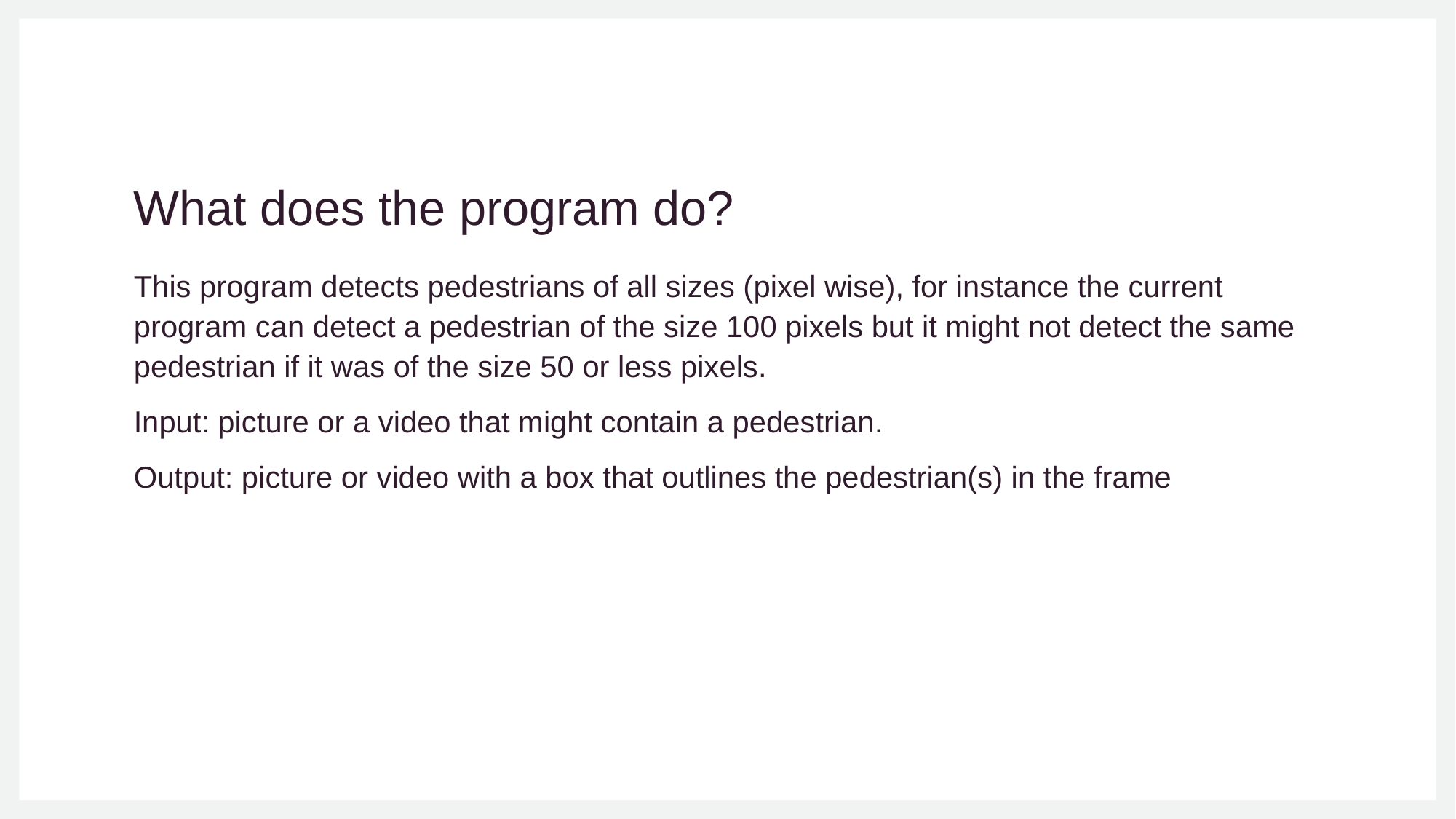

# What does the program do?
This program detects pedestrians of all sizes (pixel wise), for instance the current program can detect a pedestrian of the size 100 pixels but it might not detect the same pedestrian if it was of the size 50 or less pixels.
Input: picture or a video that might contain a pedestrian.
Output: picture or video with a box that outlines the pedestrian(s) in the frame